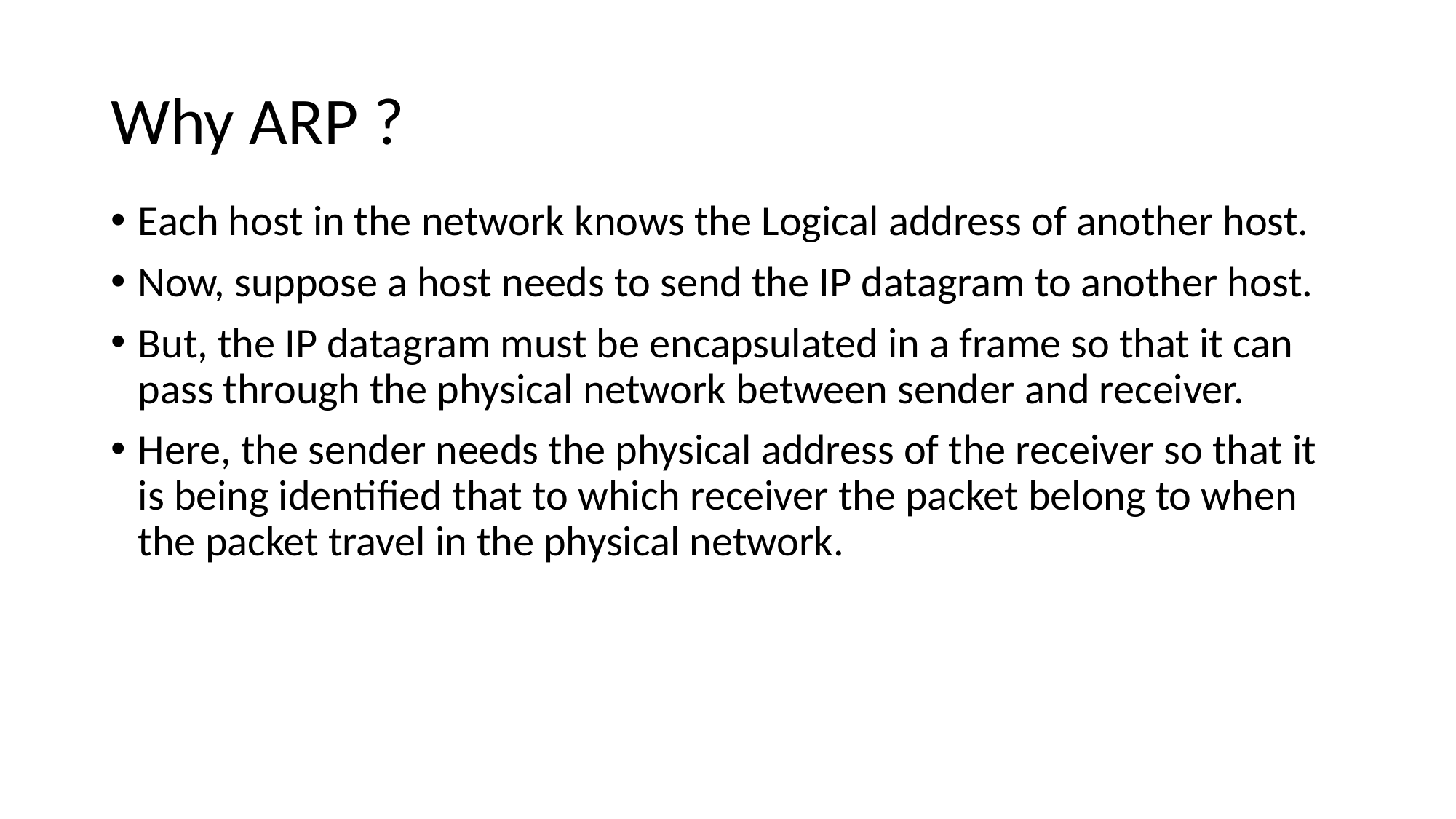

# Why ARP ?
Each host in the network knows the Logical address of another host.
Now, suppose a host needs to send the IP datagram to another host.
But, the IP datagram must be encapsulated in a frame so that it can pass through the physical network between sender and receiver.
Here, the sender needs the physical address of the receiver so that it is being identified that to which receiver the packet belong to when the packet travel in the physical network.